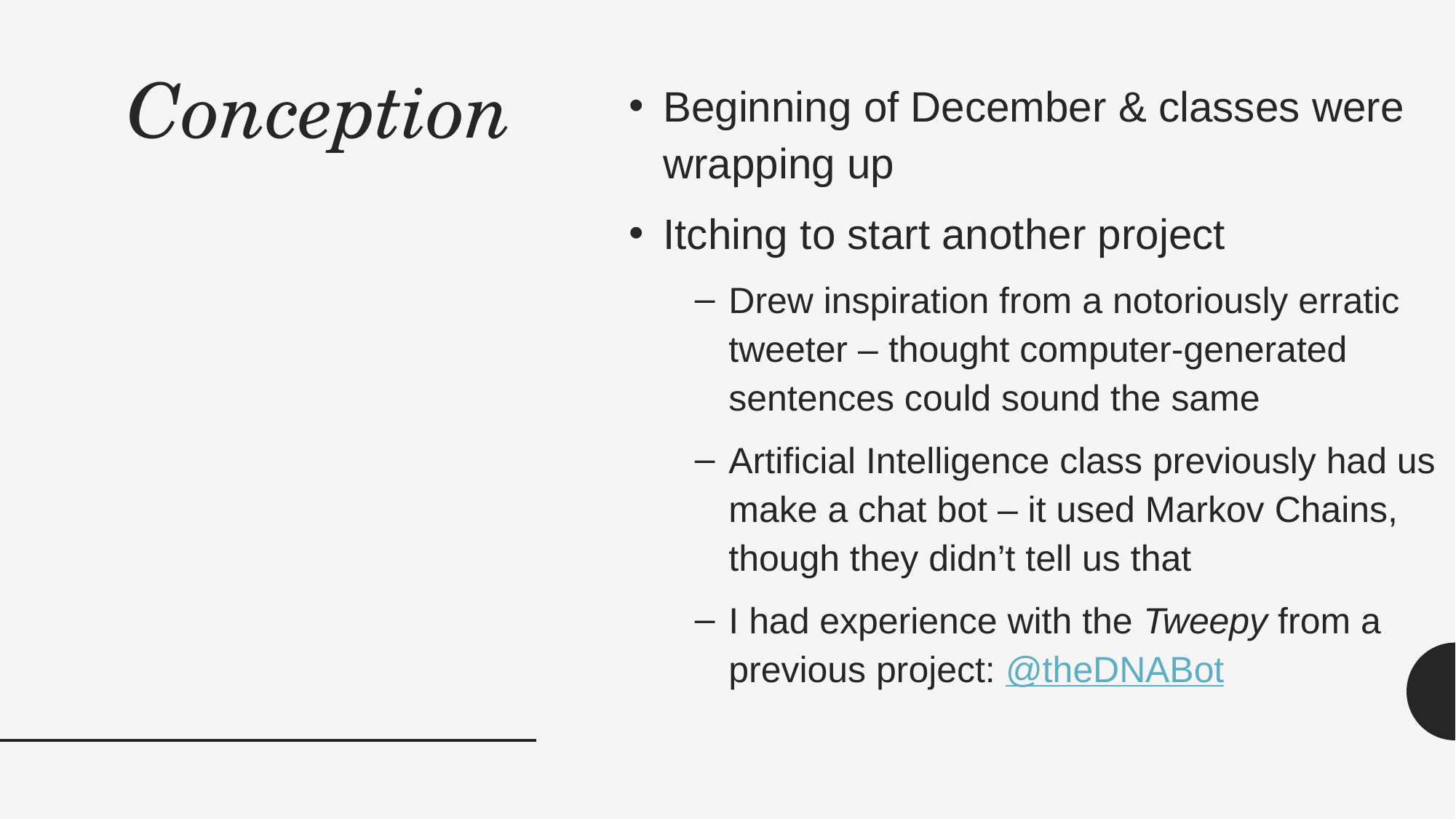

# Conception
Beginning of December & classes were wrapping up
Itching to start another project
Drew inspiration from a notoriously erratic tweeter – thought computer-generated sentences could sound the same
Artificial Intelligence class previously had us make a chat bot – it used Markov Chains, though they didn’t tell us that
I had experience with the Tweepy from a previous project: @theDNABot